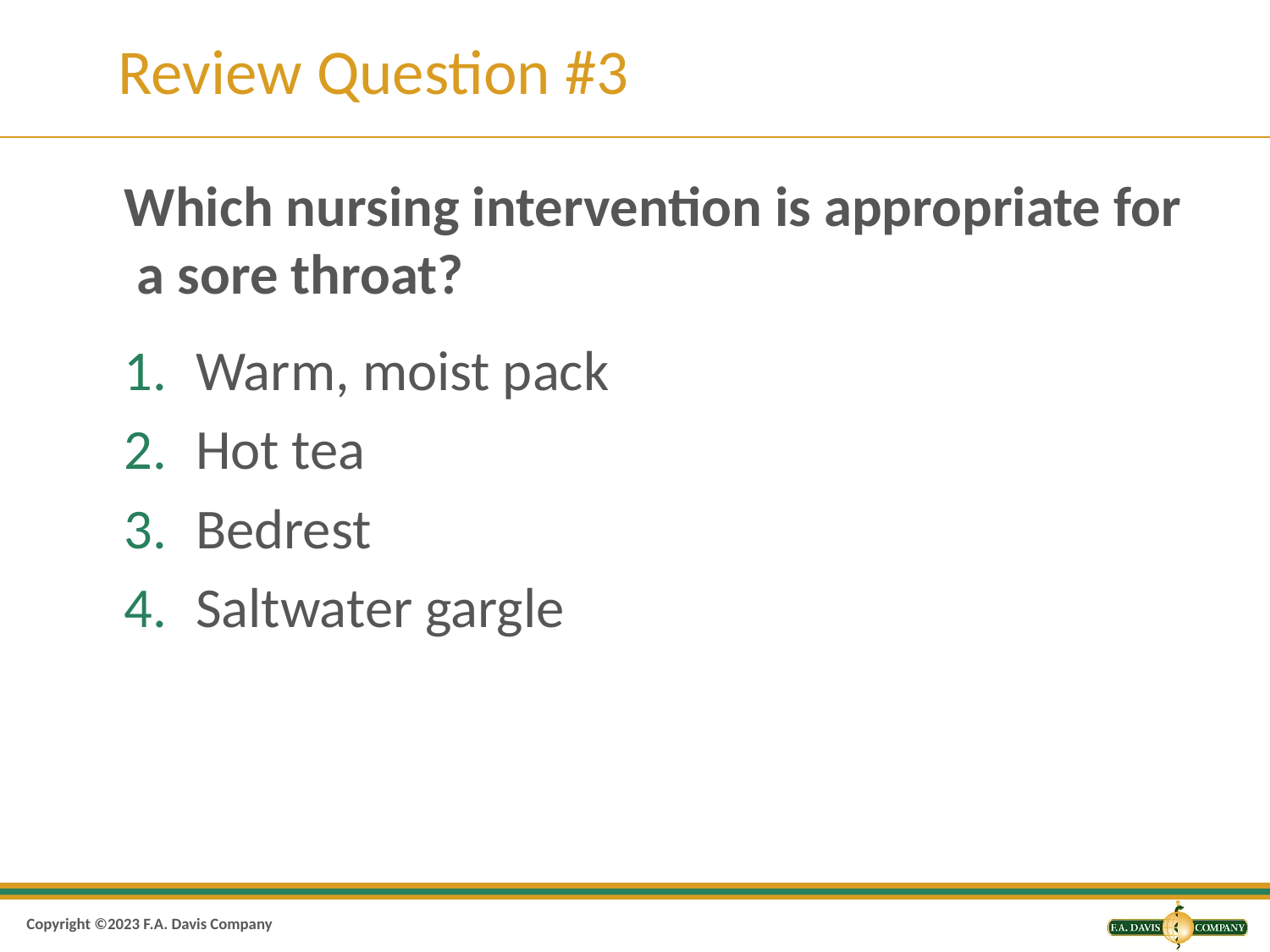

# Review Question #3
Which nursing intervention is appropriate for      a sore throat?
Warm, moist pack
Hot tea
Bedrest
Saltwater gargle